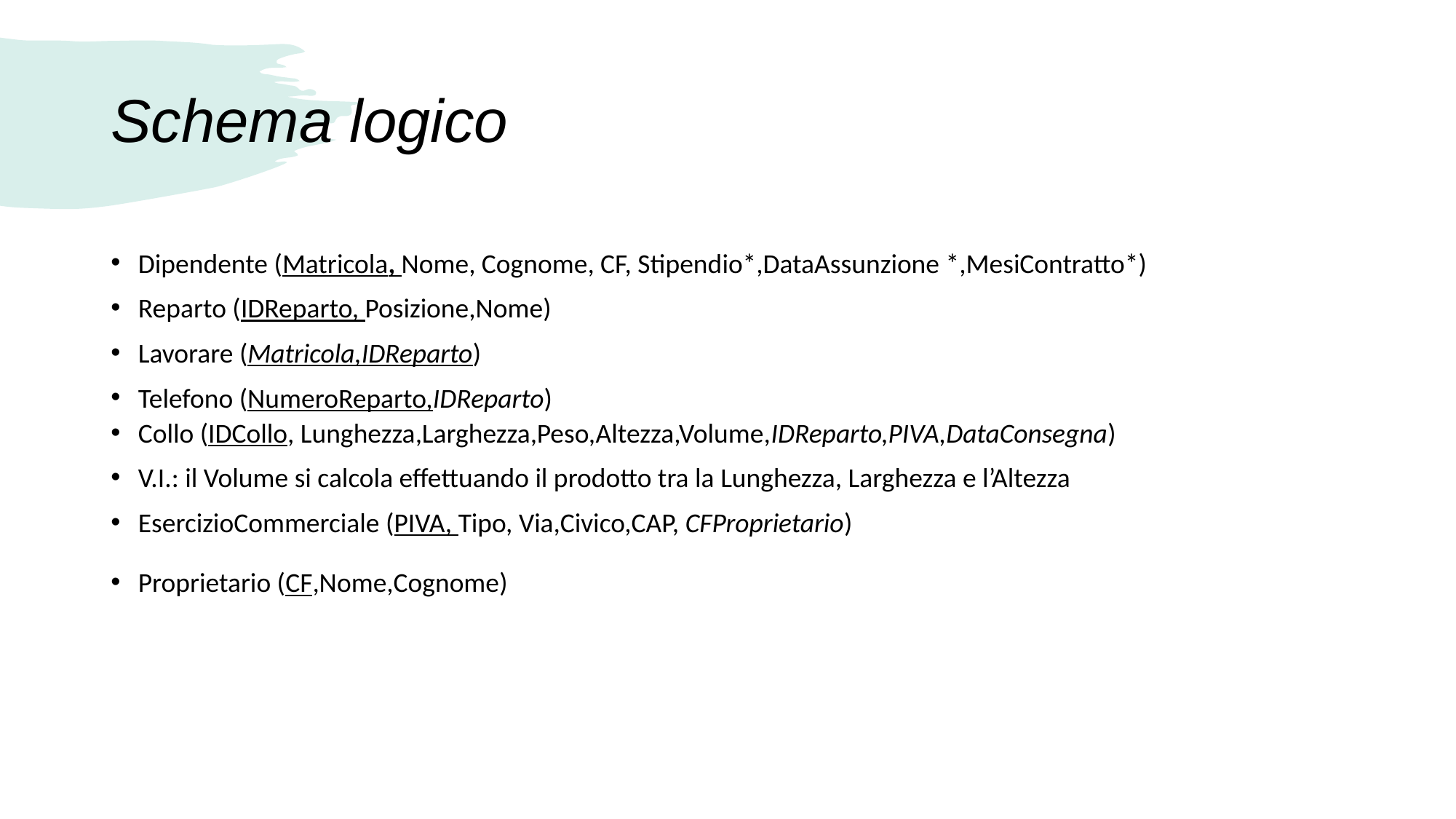

# Schema logico
Dipendente (Matricola, Nome, Cognome, CF, Stipendio*,DataAssunzione *,MesiContratto*)
Reparto (IDReparto, Posizione,Nome)
Lavorare (Matricola,IDReparto)
Telefono (NumeroReparto,IDReparto)
Collo (IDCollo, Lunghezza,Larghezza,Peso,Altezza,Volume,IDReparto,PIVA,DataConsegna)
V.I.: il Volume si calcola effettuando il prodotto tra la Lunghezza, Larghezza e l’Altezza
EsercizioCommerciale (PIVA, Tipo, Via,Civico,CAP, CFProprietario)
Proprietario (CF,Nome,Cognome)